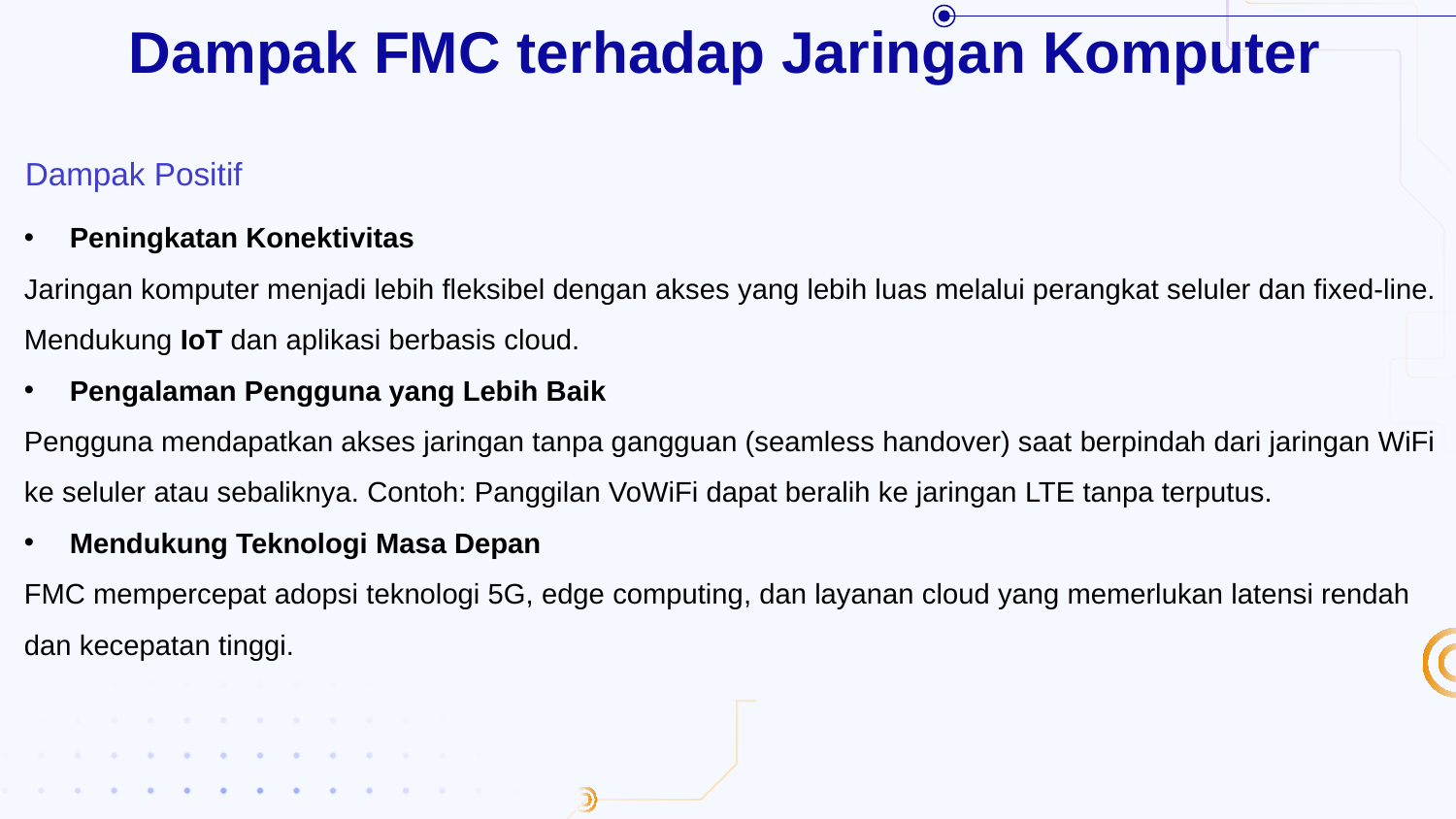

Dampak FMC terhadap Jaringan Komputer
Dampak Positif
Peningkatan Konektivitas
Jaringan komputer menjadi lebih fleksibel dengan akses yang lebih luas melalui perangkat seluler dan fixed-line. Mendukung IoT dan aplikasi berbasis cloud.
Pengalaman Pengguna yang Lebih Baik
Pengguna mendapatkan akses jaringan tanpa gangguan (seamless handover) saat berpindah dari jaringan WiFi ke seluler atau sebaliknya. Contoh: Panggilan VoWiFi dapat beralih ke jaringan LTE tanpa terputus.
Mendukung Teknologi Masa Depan
FMC mempercepat adopsi teknologi 5G, edge computing, dan layanan cloud yang memerlukan latensi rendah dan kecepatan tinggi.